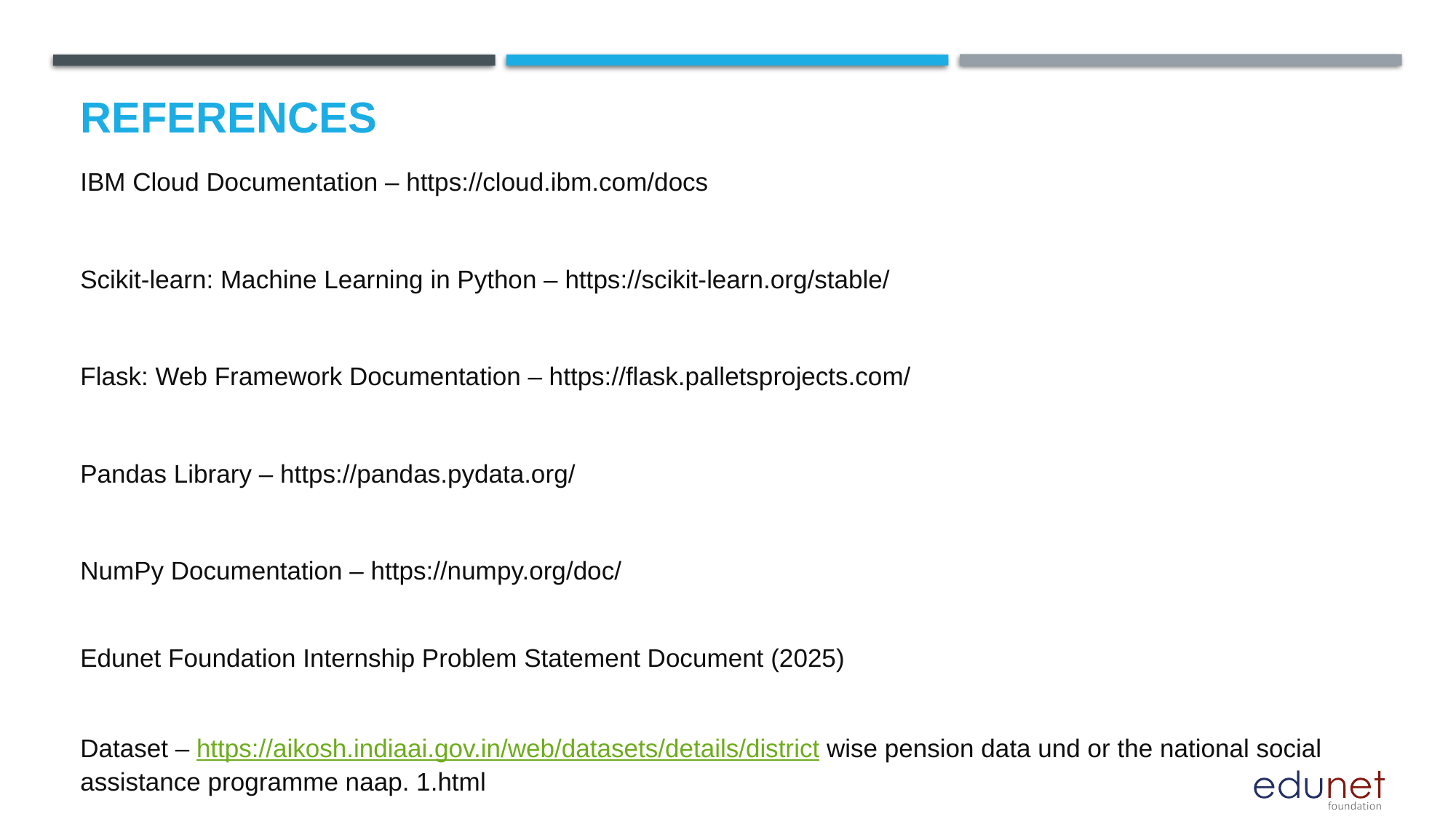

# References
IBM Cloud Documentation – https://cloud.ibm.com/docs

Scikit-learn: Machine Learning in Python – https://scikit-learn.org/stable/

Flask: Web Framework Documentation – https://flask.palletsprojects.com/

Pandas Library – https://pandas.pydata.org/

NumPy Documentation – https://numpy.org/doc/

Edunet Foundation Internship Problem Statement Document (2025)

Dataset – https://aikosh.indiaai.gov.in/web/datasets/details/district wise pension data und or the national social assistance programme naap. 1.html